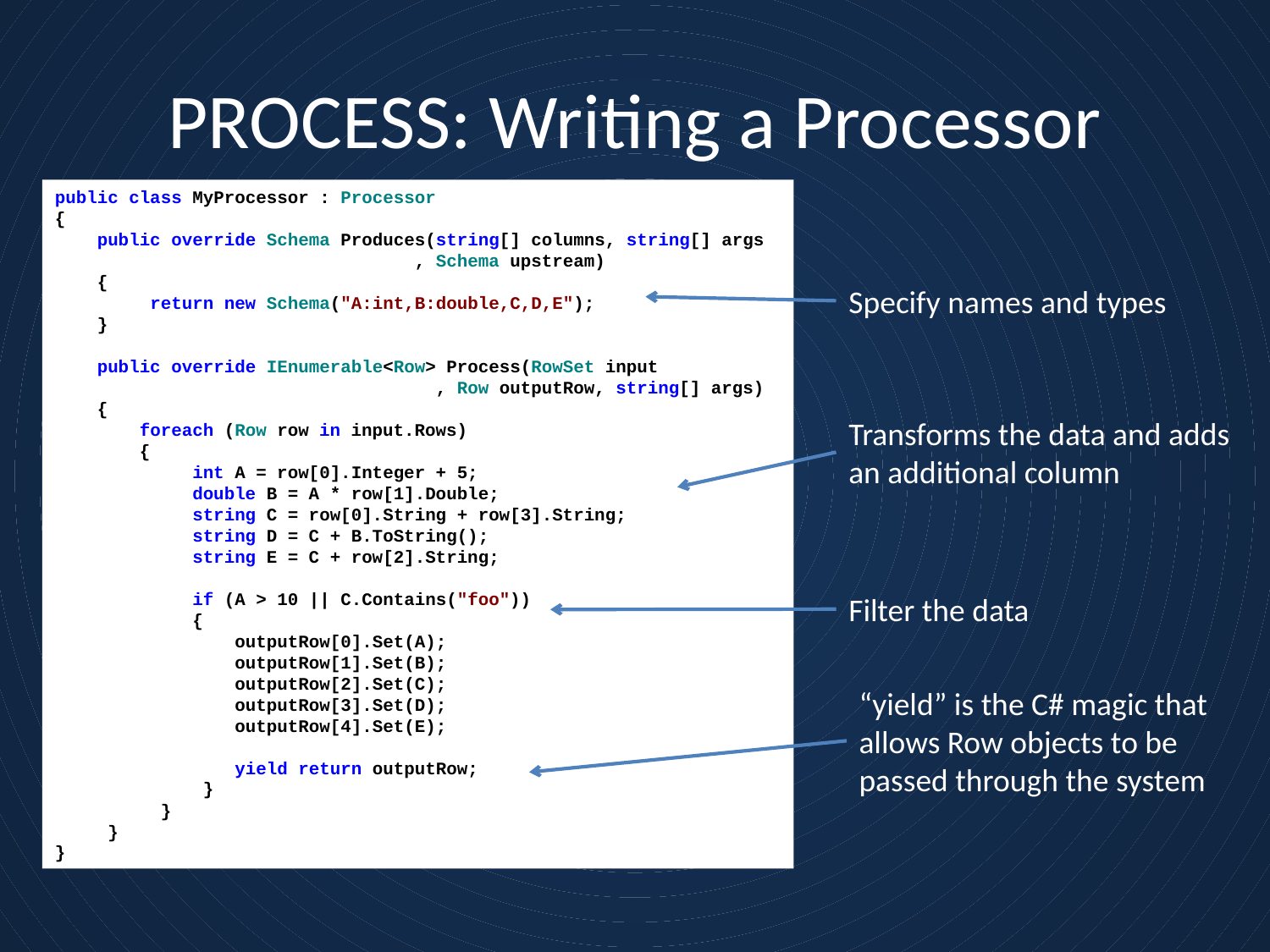

# PROCESS: Writing a Processor
public class MyProcessor : Processor
{
    public override Schema Produces(string[] columns, string[] args
		          , Schema upstream)
    {
         return new Schema("A:int,B:double,C,D,E");
    }

    public override IEnumerable<Row> Process(RowSet input
			, Row outputRow, string[] args)
    {
        foreach (Row row in input.Rows)
        {
             int A = row[0].Integer + 5;
             double B = A * row[1].Double;
             string C = row[0].String + row[3].String;
             string D = C + B.ToString();
             string E = C + row[2].String;

             if (A > 10 || C.Contains("foo"))
             {
                 outputRow[0].Set(A);
                 outputRow[1].Set(B);
                 outputRow[2].Set(C);
                 outputRow[3].Set(D);
                 outputRow[4].Set(E);

                 yield return outputRow;
              }
          }
     }
}
Specify names and types
Transforms the data and adds an additional column
Filter the data
“yield” is the C# magic that allows Row objects to be passed through the system